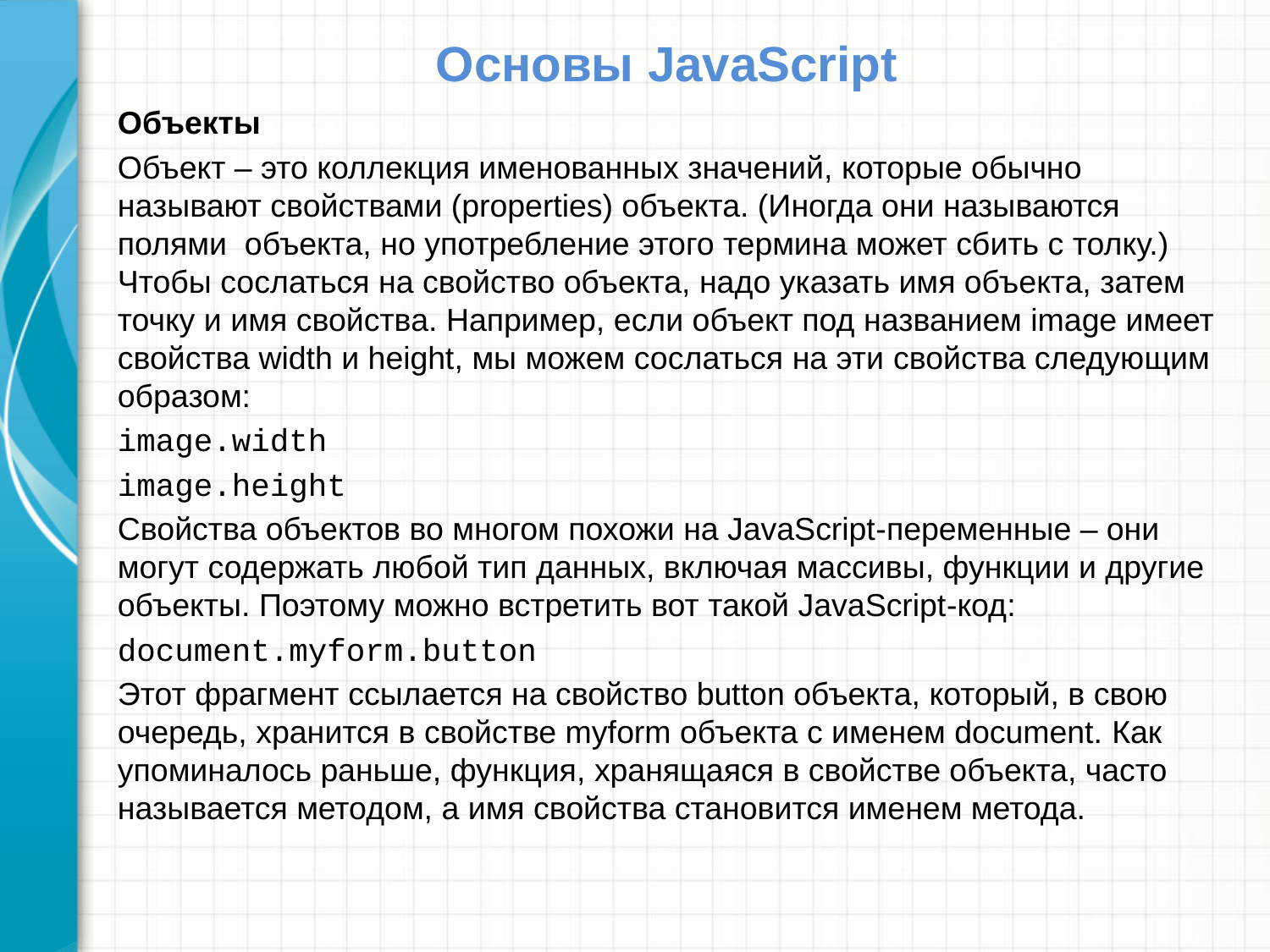

# Основы JavaScript
Объекты
Объект – это коллекция именованных значений, которые обычно называют свойствами (properties) объекта. (Иногда они называются полями  объекта, но употребление этого термина может сбить с толку.) Чтобы сослаться на свойство объекта, надо указать имя объекта, затем точку и имя свойства. Например, если объект под названием image имеет свойства width и height, мы можем сослаться на эти свойства следующим образом:
image.width
image.height
Свойства объектов во многом похожи на JavaScript-переменные – они могут содержать любой тип данных, включая массивы, функции и другие объекты. Поэтому можно встретить вот такой JavaScript-код:
document.myform.button
Этот фрагмент ссылается на свойство button объекта, который, в свою очередь, хранится в свойстве myform объекта с именем document. Как упоминалось раньше, функция, хранящаяся в свойстве объекта, часто называется методом, а имя свойства становится именем метода.